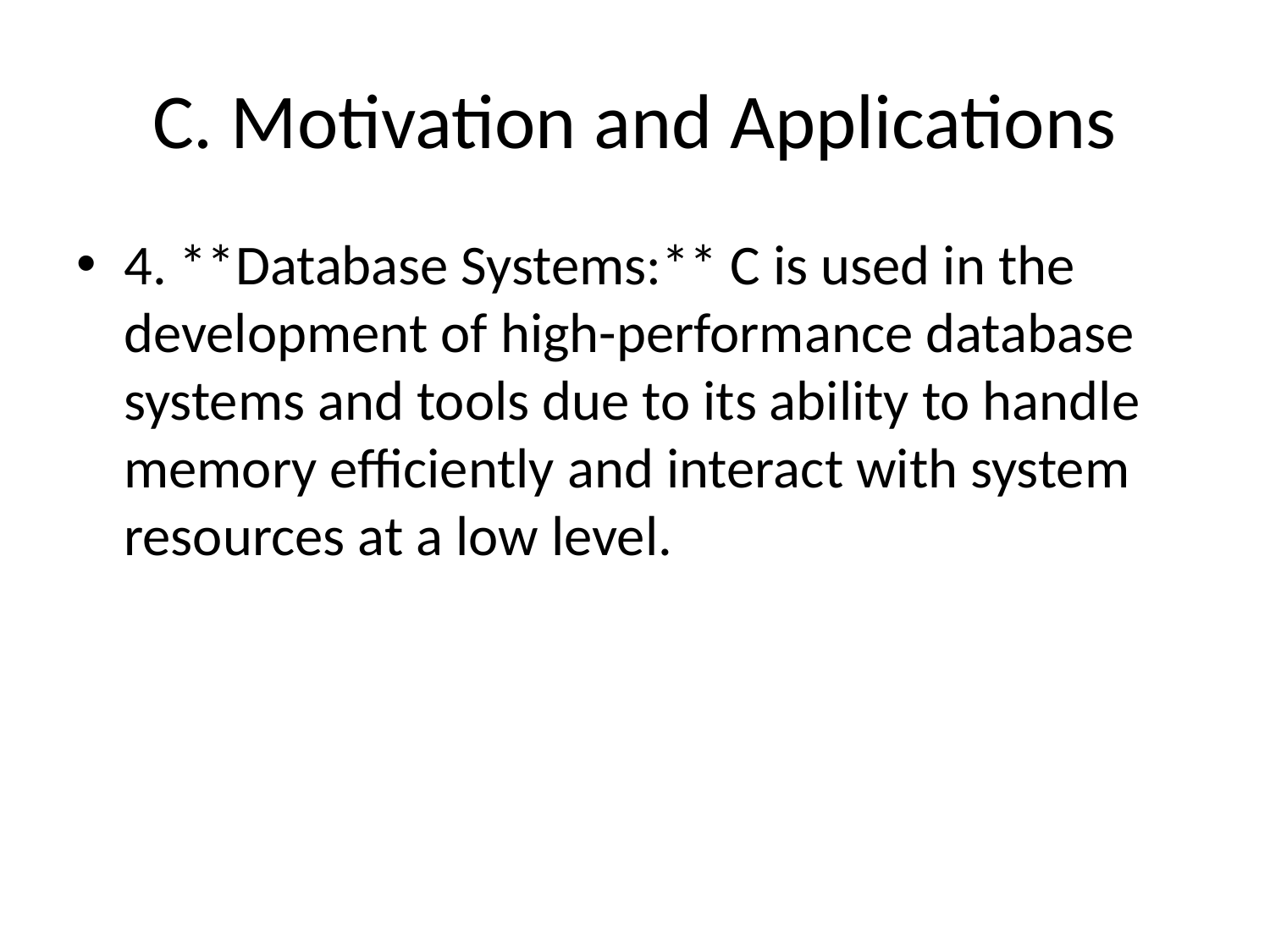

# C. Motivation and Applications
4. **Database Systems:** C is used in the development of high-performance database systems and tools due to its ability to handle memory efficiently and interact with system resources at a low level.